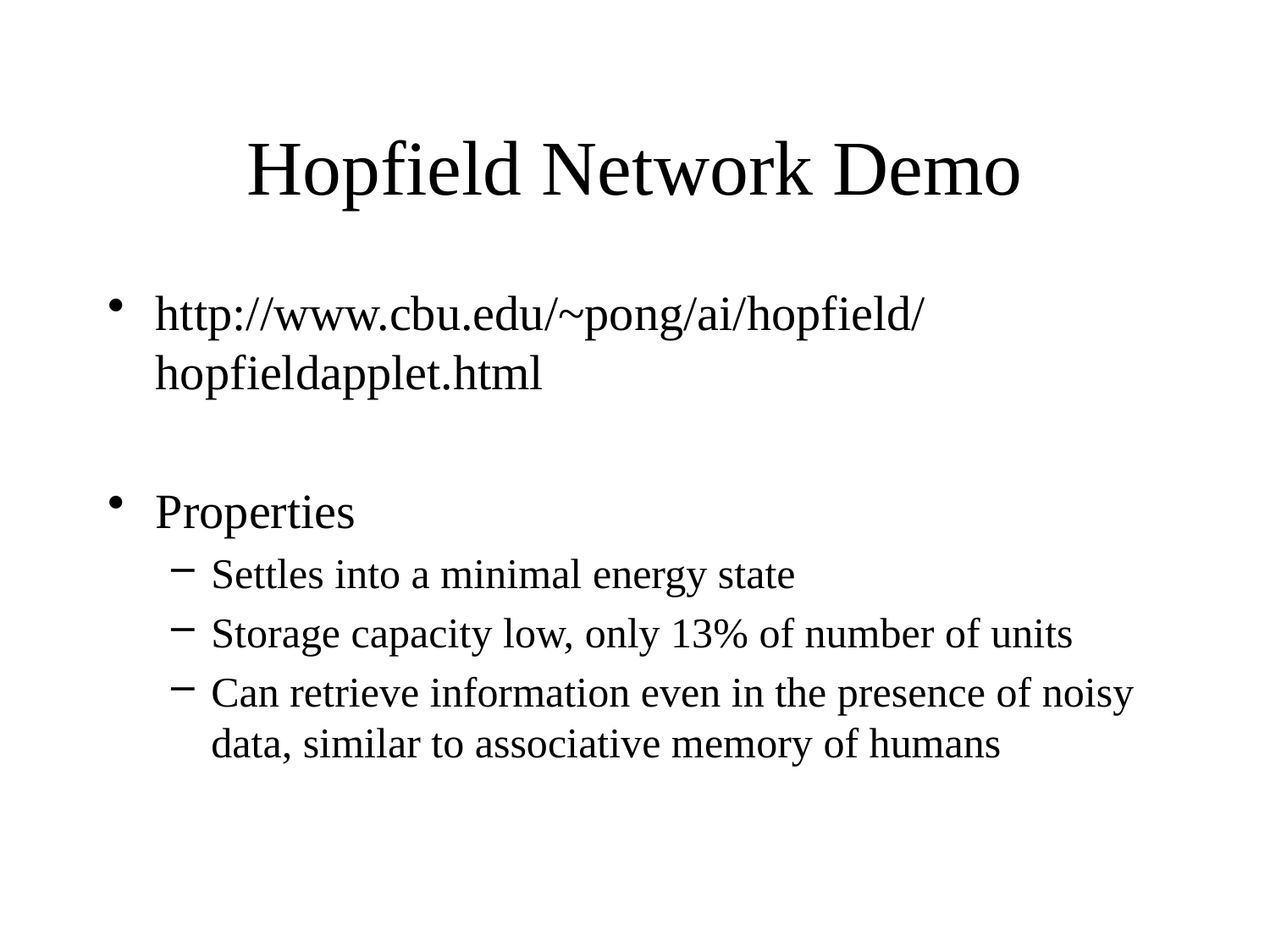

# Hopfield Network Demo
http://www.cbu.edu/~pong/ai/hopfield/hopfieldapplet.html

Properties
Settles into a minimal energy state
Storage capacity low, only 13% of number of units
Can retrieve information even in the presence of noisy data, similar to associative memory of humans